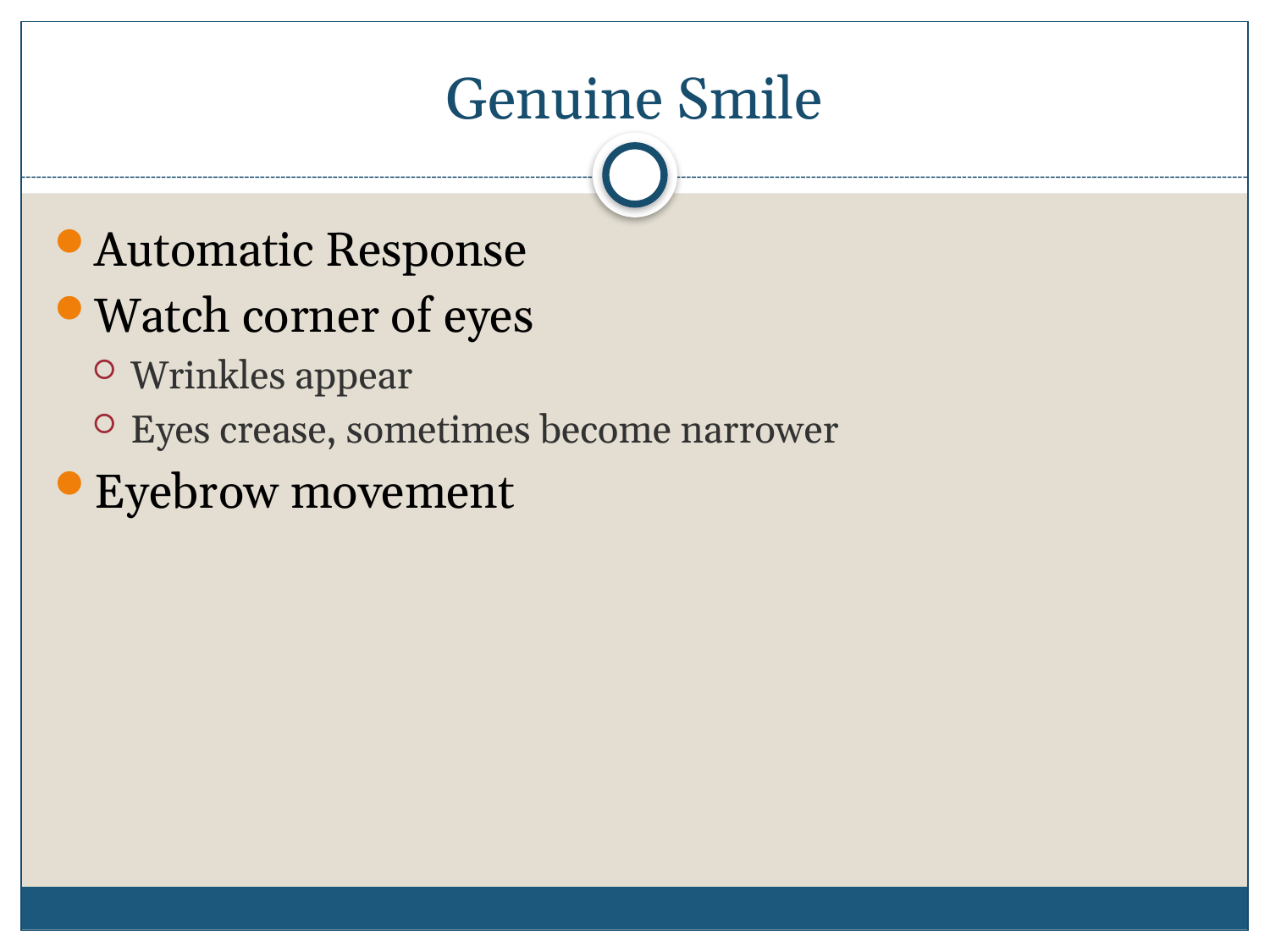

# Genuine Smile
Automatic Response
Watch corner of eyes
Wrinkles appear
Eyes crease, sometimes become narrower
Eyebrow movement